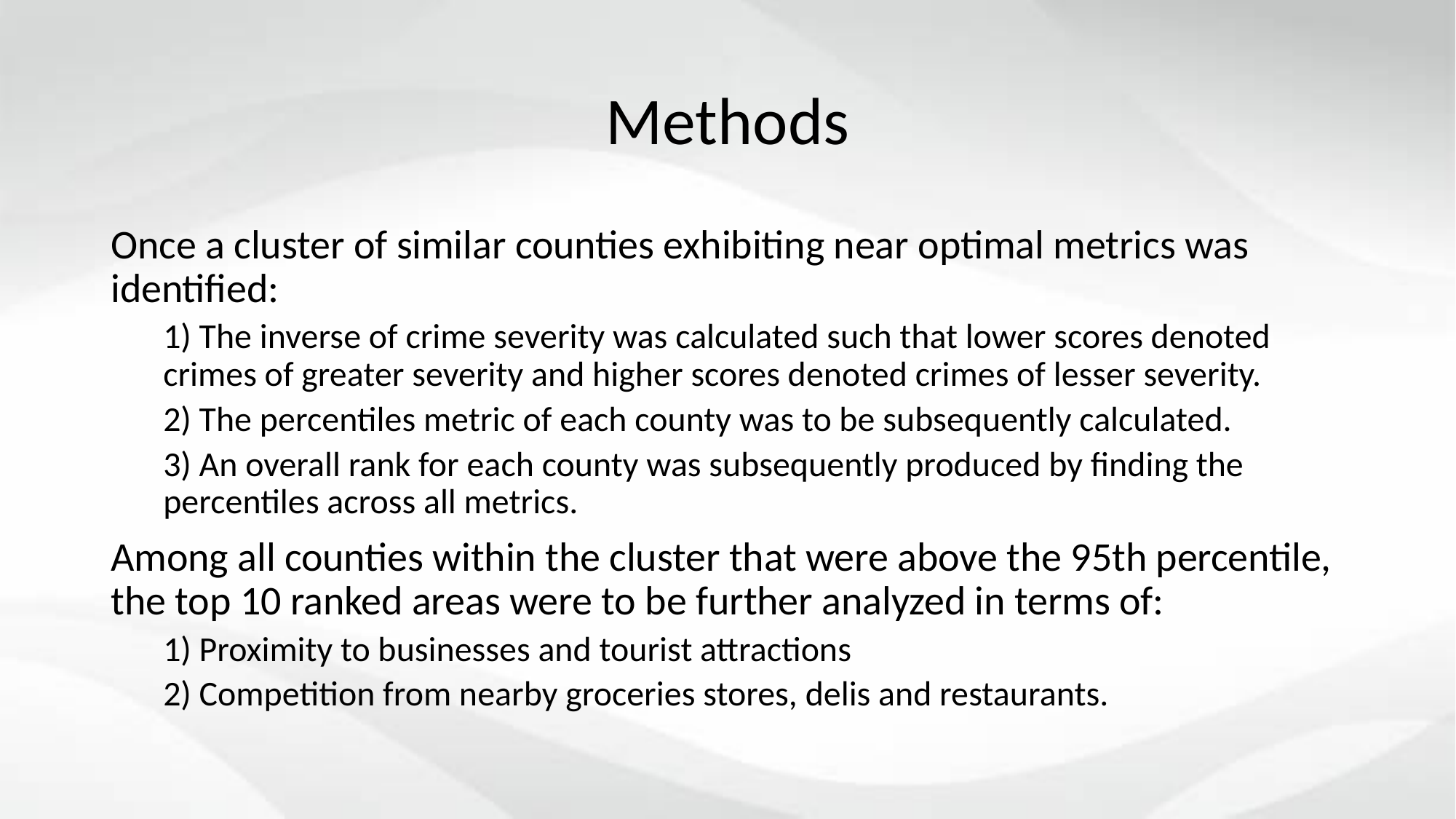

# Methods
Once a cluster of similar counties exhibiting near optimal metrics was identified:
1) The inverse of crime severity was calculated such that lower scores denoted crimes of greater severity and higher scores denoted crimes of lesser severity.
2) The percentiles metric of each county was to be subsequently calculated.
3) An overall rank for each county was subsequently produced by finding the percentiles across all metrics.
Among all counties within the cluster that were above the 95th percentile, the top 10 ranked areas were to be further analyzed in terms of:
1) Proximity to businesses and tourist attractions
2) Competition from nearby groceries stores, delis and restaurants.